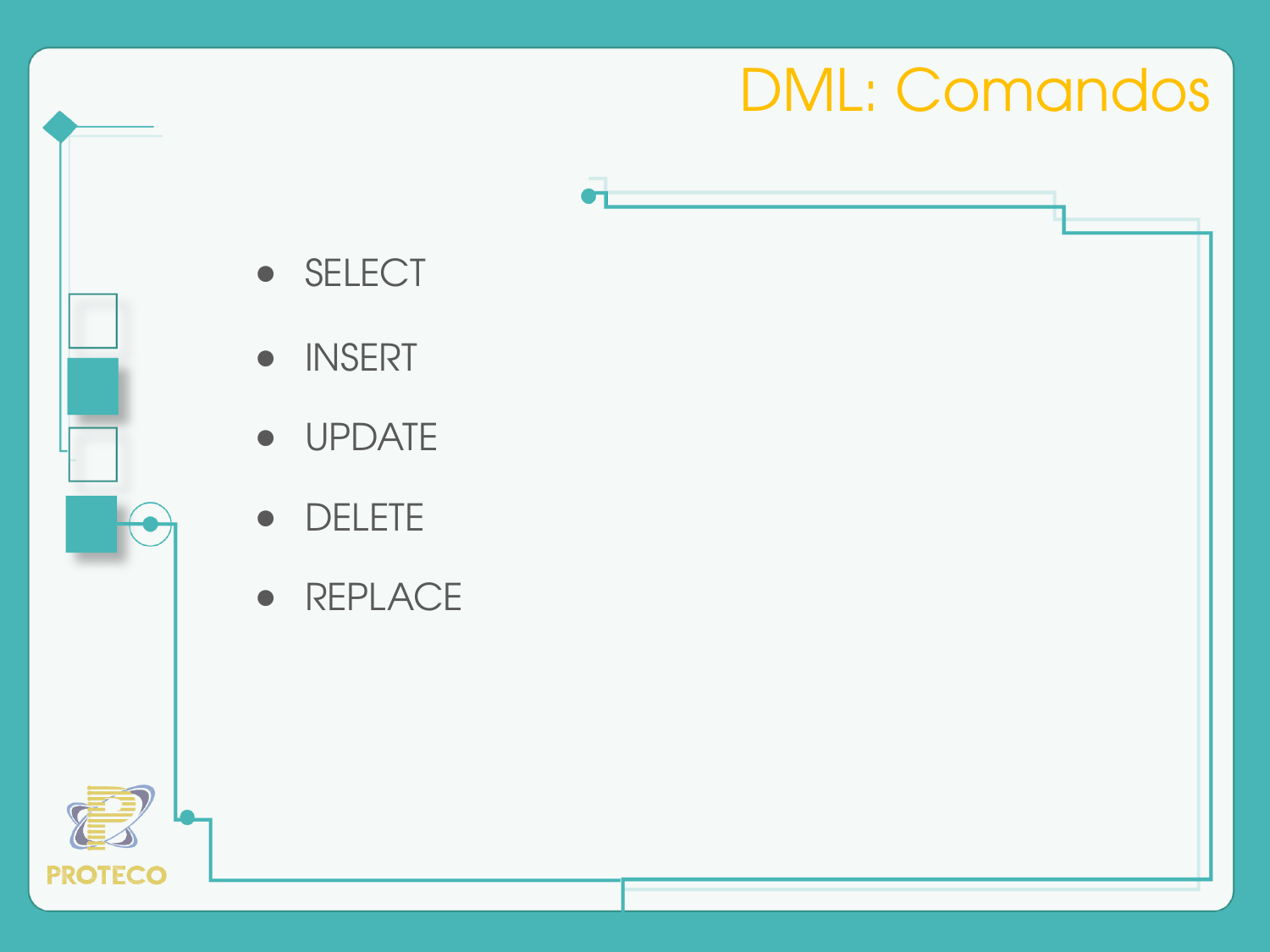

# DML: Comandos
SELECT
INSERT
UPDATE
DELETE
REPLACE